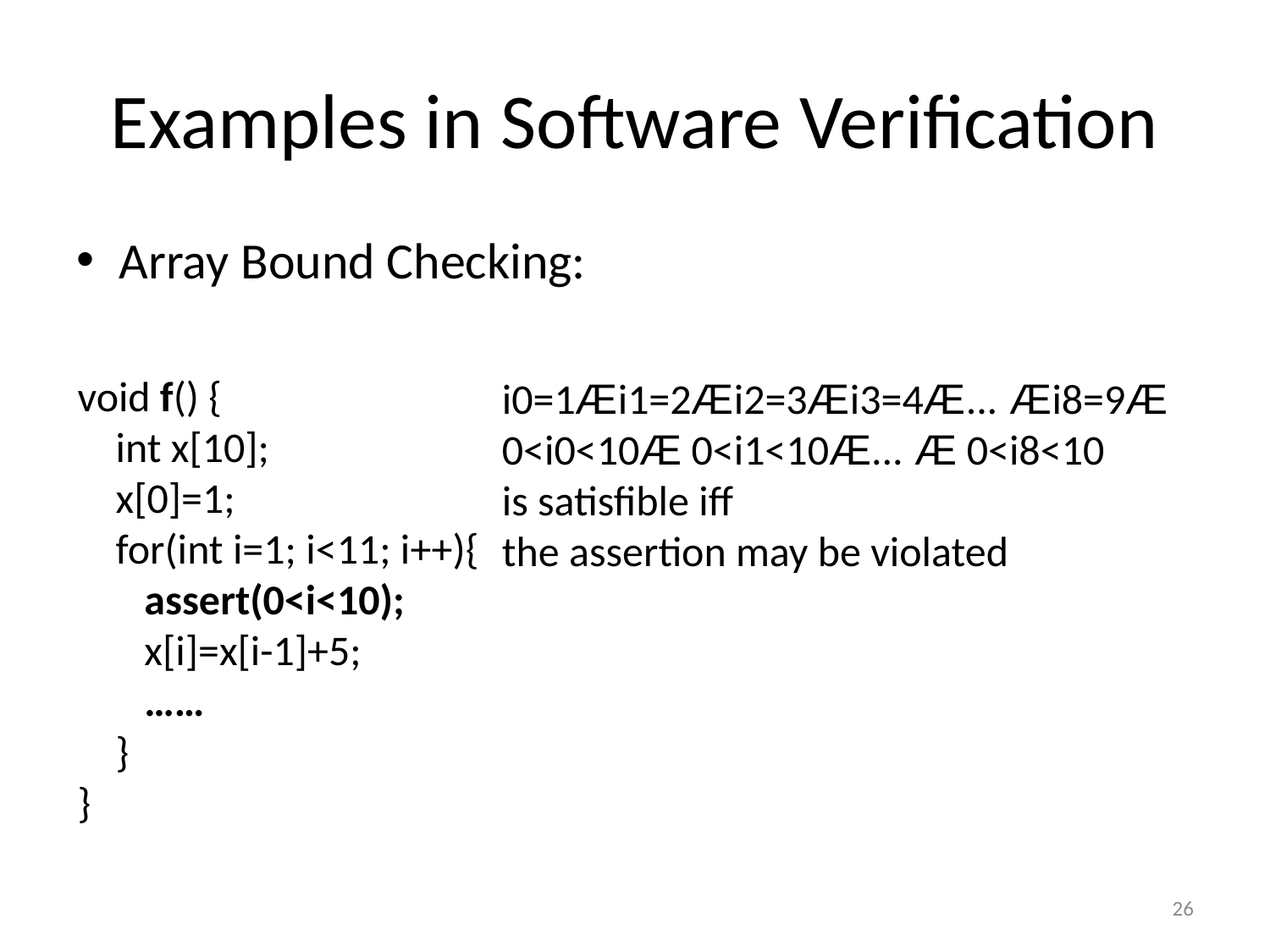

# Examples in Software Verification
Array Bound Checking:
void f() {
    int x[10];
    x[0]=1;
    for(int i=1; i<11; i++){
       assert(0<i<10);
       x[i]=x[i-1]+5;
       ……
    }
}
i0=1Æi1=2Æi2=3Æi3=4Æ... Æi8=9Æ
0<i0<10Æ 0<i1<10Æ... Æ 0<i8<10
is satisfible iff
the assertion may be violated
26